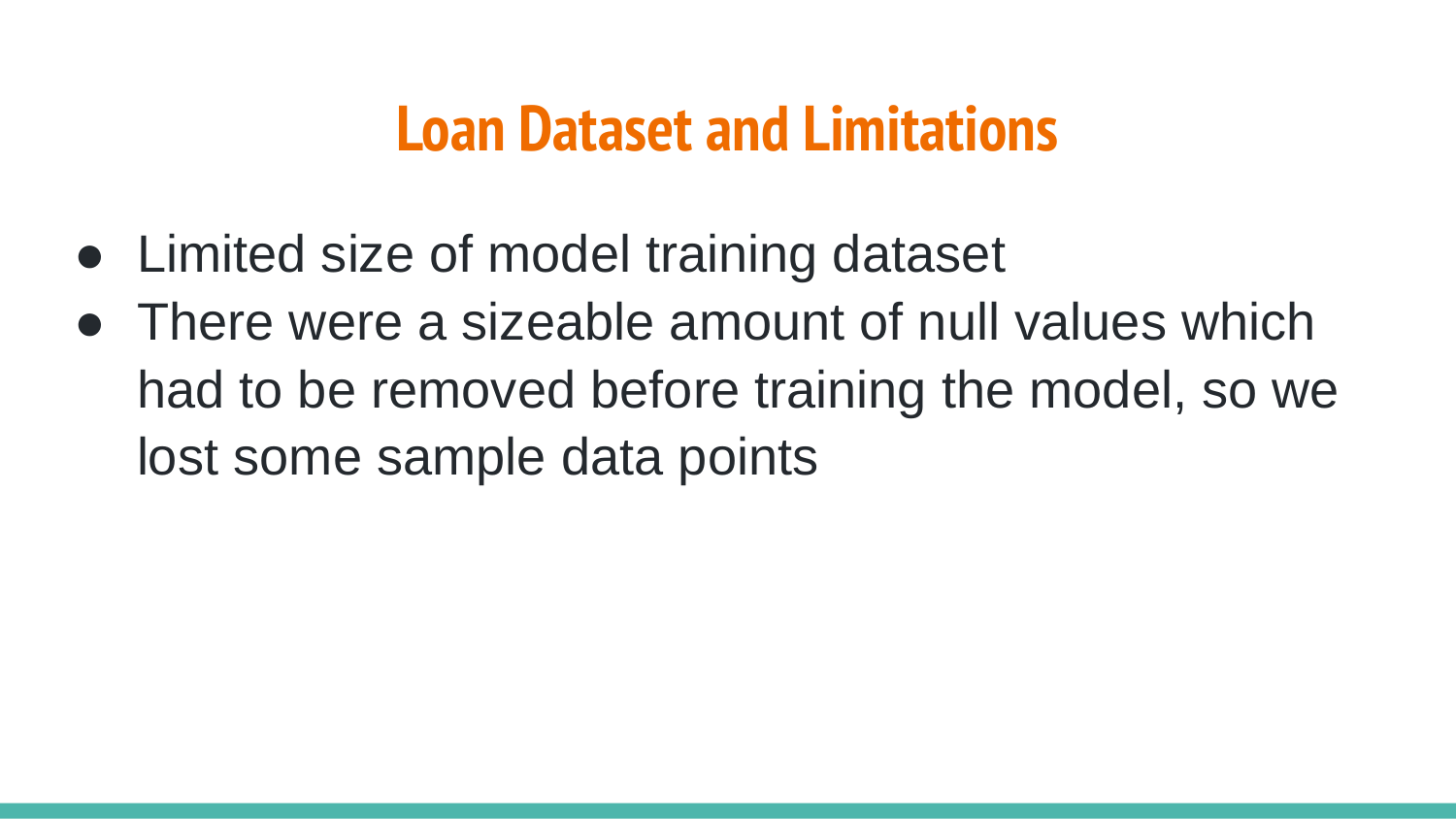

# Loan Dataset and Limitations
Limited size of model training dataset
There were a sizeable amount of null values which had to be removed before training the model, so we lost some sample data points